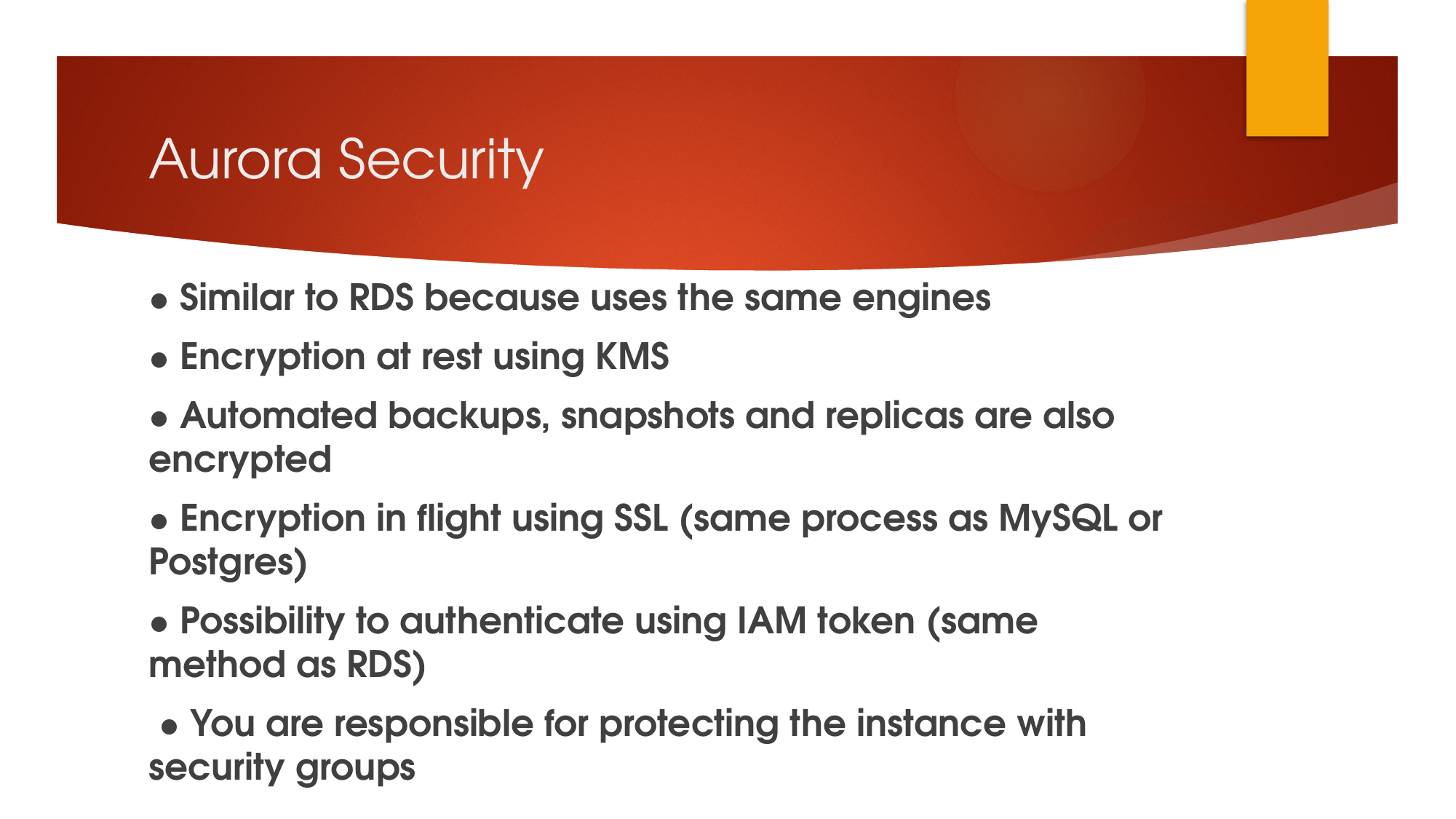

# Aurora Security
• Similar to RDS because uses the same engines
• Encryption at rest using KMS
• Automated backups, snapshots and replicas are also encrypted
• Encryption in flight using SSL (same process as MySQL or Postgres)
• Possibility to authenticate using IAM token (same method as RDS)
 • You are responsible for protecting the instance with security groups